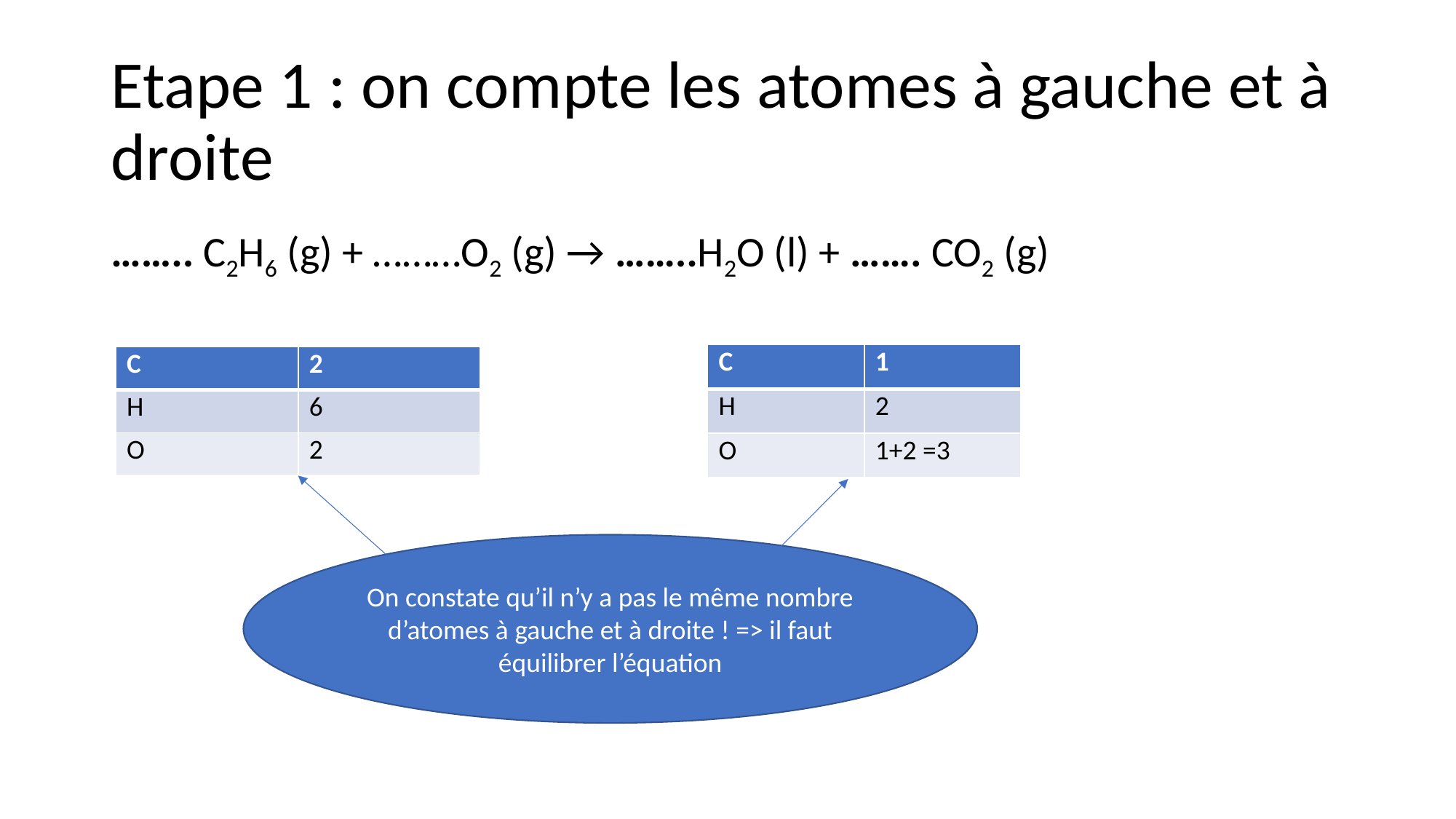

# Etape 1 : on compte les atomes à gauche et à droite
…….. C2H6 (g) + ………O2 (g) → ……..H2O (l) + ……. CO2 (g)

| C | 1 |
| --- | --- |
| H | 2 |
| O | 1+2 =3 |
| C | 2 |
| --- | --- |
| H | 6 |
| O | 2 |
On constate qu’il n’y a pas le même nombre d’atomes à gauche et à droite ! => il faut équilibrer l’équation